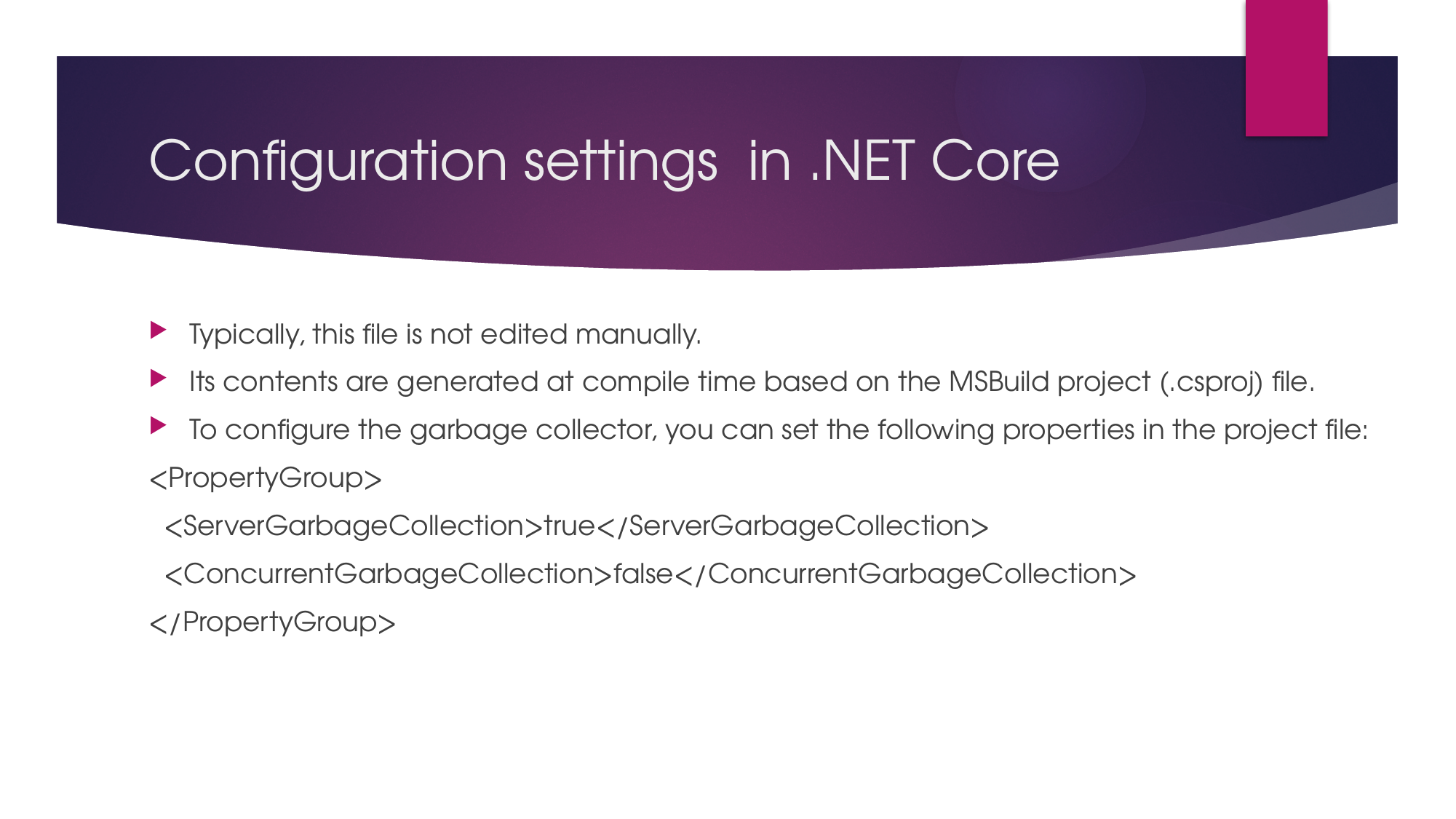

# Configuration settings  in .NET Core
Typically, this file is not edited manually.
Its contents are generated at compile time based on the MSBuild project (.csproj) file.
To configure the garbage collector, you can set the following properties in the project file:
<PropertyGroup>
  <ServerGarbageCollection>true</ServerGarbageCollection>
  <ConcurrentGarbageCollection>false</ConcurrentGarbageCollection>
</PropertyGroup>